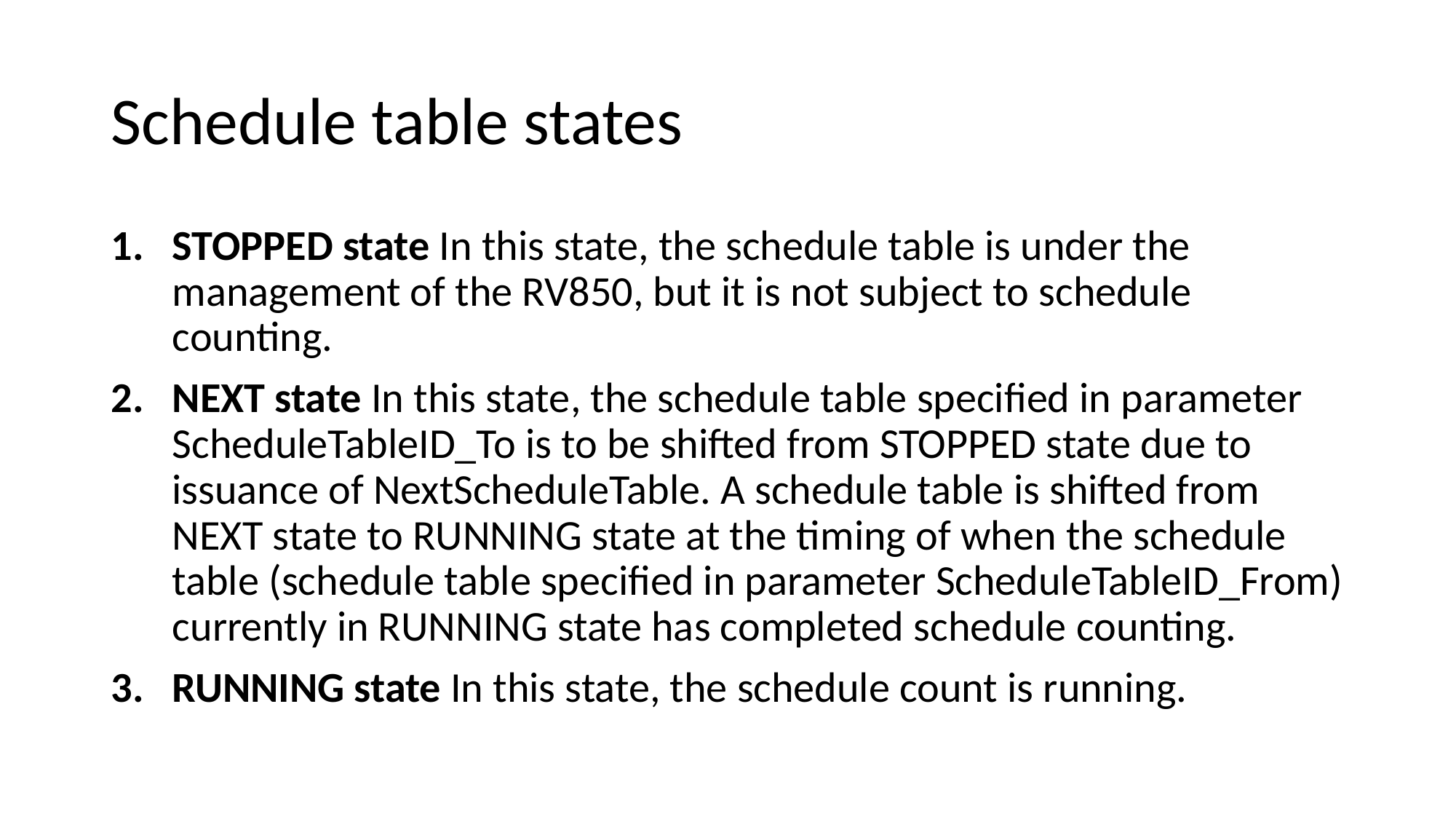

# Schedule table states
STOPPED state In this state, the schedule table is under the management of the RV850, but it is not subject to schedule counting.
NEXT state In this state, the schedule table specified in parameter ScheduleTableID_To is to be shifted from STOPPED state due to issuance of NextScheduleTable. A schedule table is shifted from NEXT state to RUNNING state at the timing of when the schedule table (schedule table specified in parameter ScheduleTableID_From) currently in RUNNING state has completed schedule counting.
RUNNING state In this state, the schedule count is running.